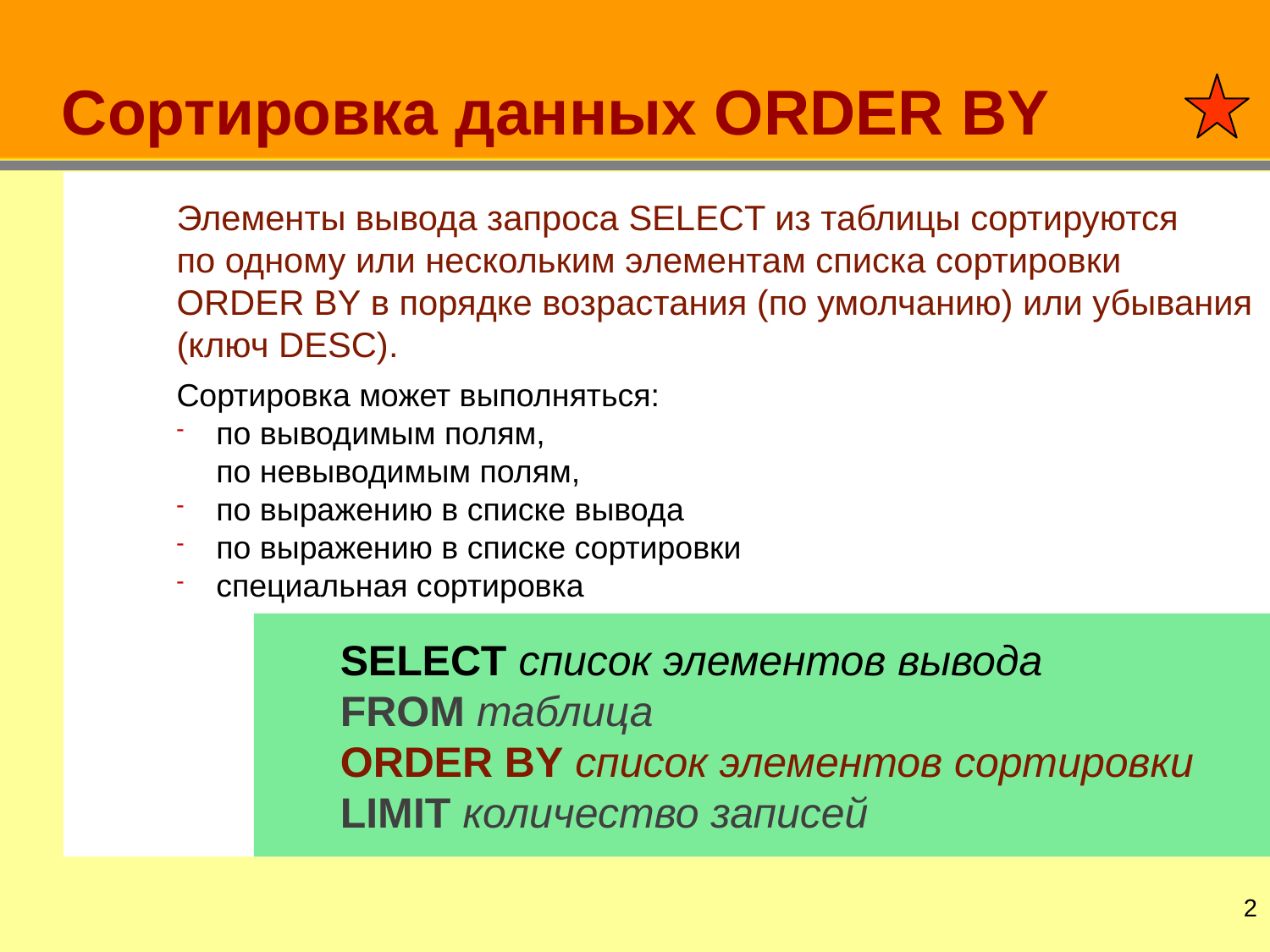

# Сортировка данных ORDER BY

Элементы вывода запроса SELECT из таблицы сортируются
по одному или нескольким элементам списка сортировки ORDER BY в порядке возрастания (по умолчанию) или убывания (ключ DESC).
Сортировка может выполняться:
по выводимым полям,
по невыводимым полям,
по выражению в списке вывода
по выражению в списке сортировки
специальная сортировка

SELECT список элементов вывода
FROM таблица
ORDER BY список элементов сортировки
LIMIT количество записей
2